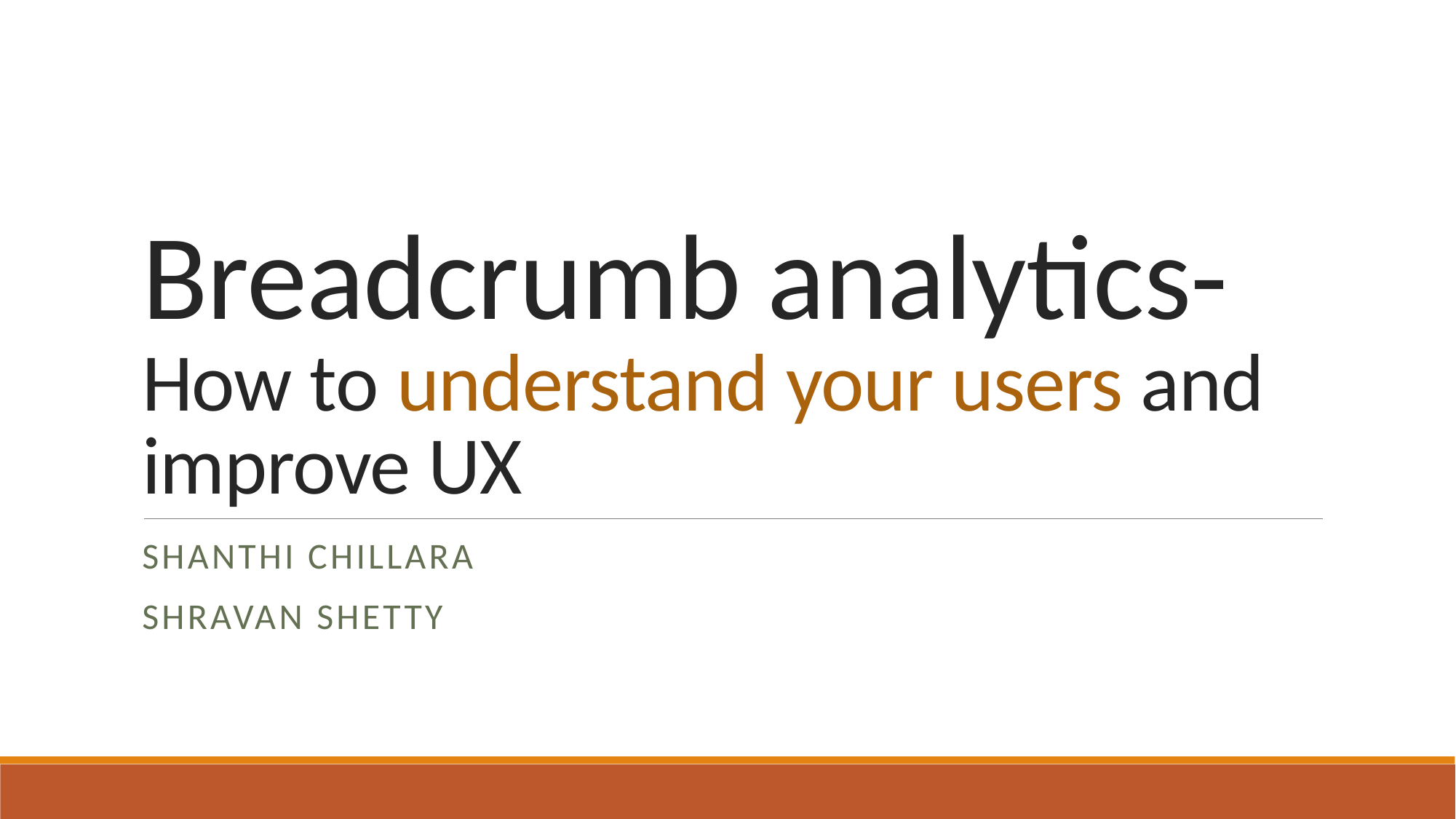

# Breadcrumb analytics- How to understand your users and improve UX
Shanthi Chillara
Shravan shetty